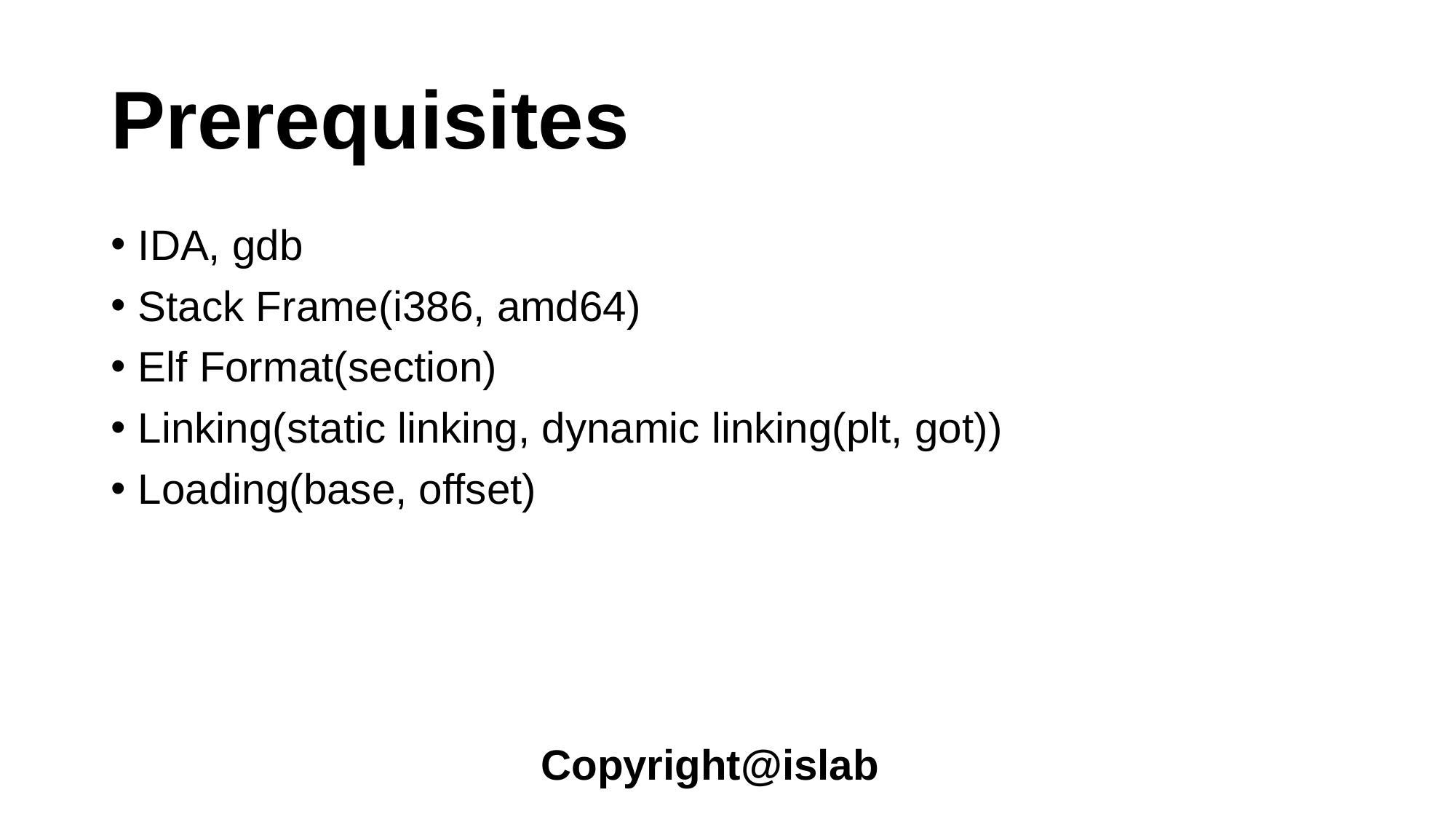

# Prerequisites
IDA, gdb
Stack Frame(i386, amd64)
Elf Format(section)
Linking(static linking, dynamic linking(plt, got))
Loading(base, offset)

Copyright@islab